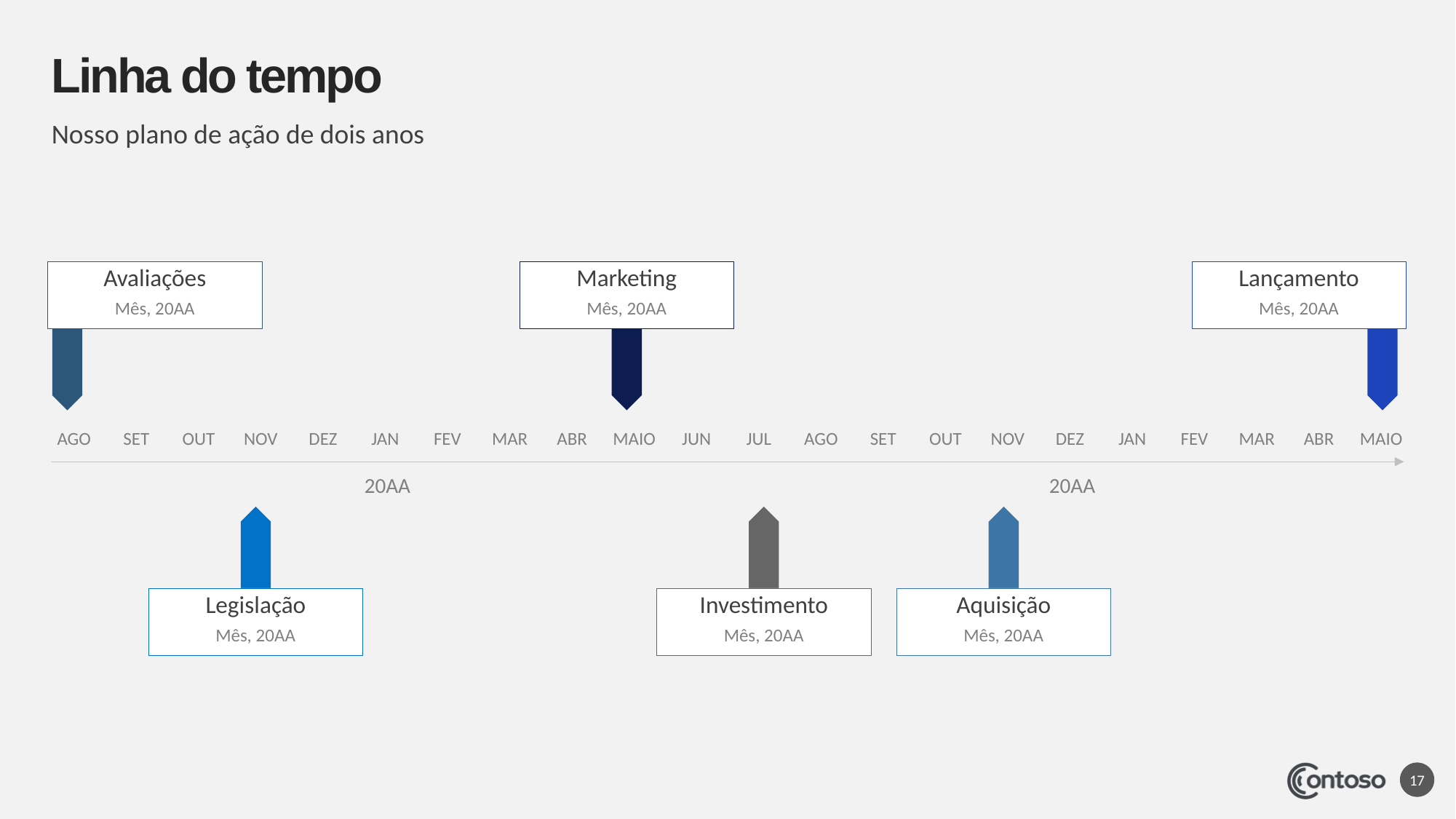

# Linha do tempo
Nosso plano de ação de dois anos
Avaliações
Marketing
Lançamento
Mês, 20AA
Mês, 20AA
Mês, 20AA

AGO
SET
OUT
NOV
DEZ
JAN
FEV
MAR
ABR
MAIO
JUN
JUL
AGO
SET
OUT
NOV
DEZ
JAN
FEV
MAR
ABR
MAIO
20AA
20AA

Legislação
Investimento
Aquisição
Mês, 20AA
Mês, 20AA
Mês, 20AA
17